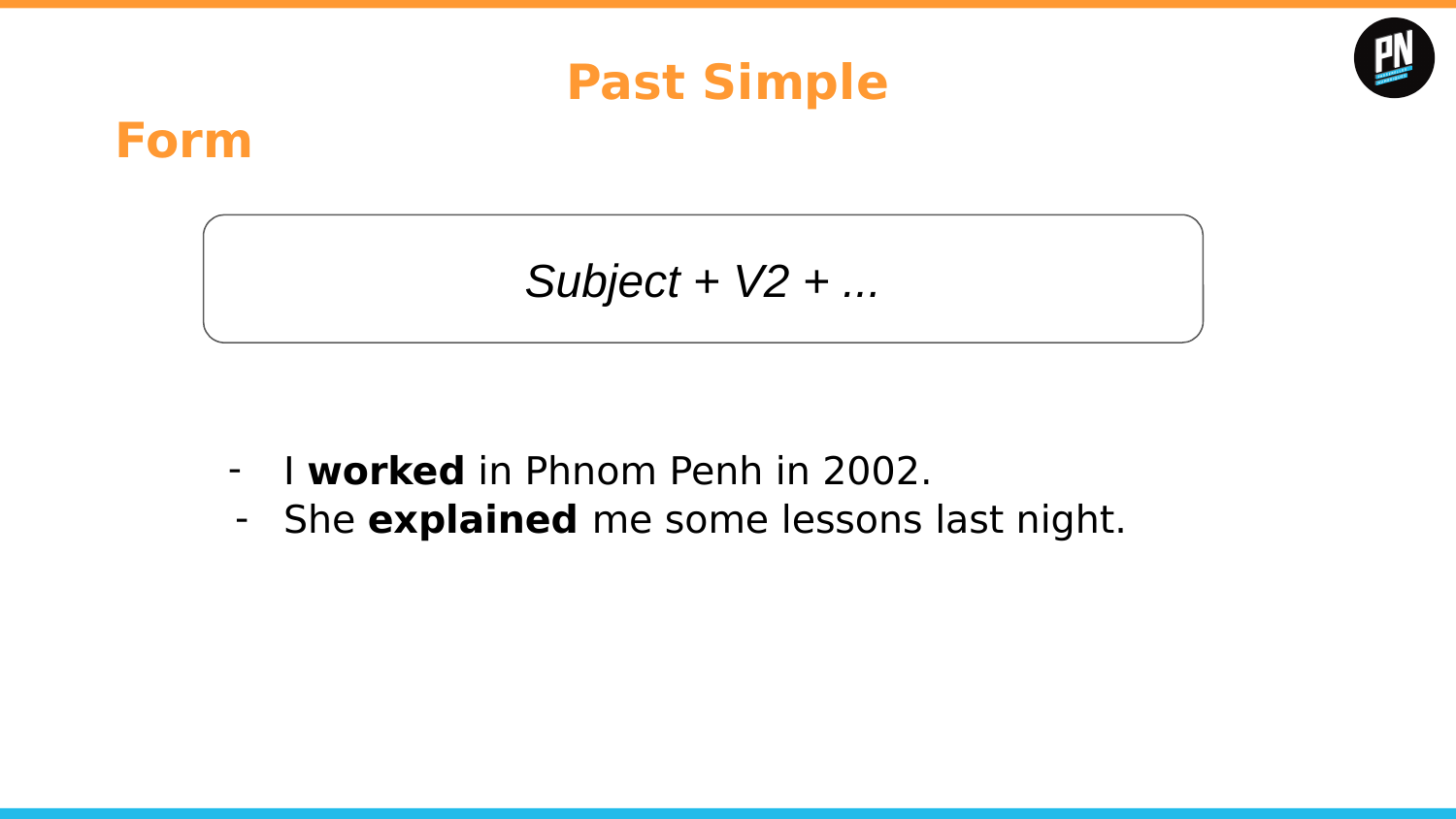

# Past Simple
Form
Subject + V2 + ...
I worked in Phnom Penh in 2002.
She explained me some lessons last night.